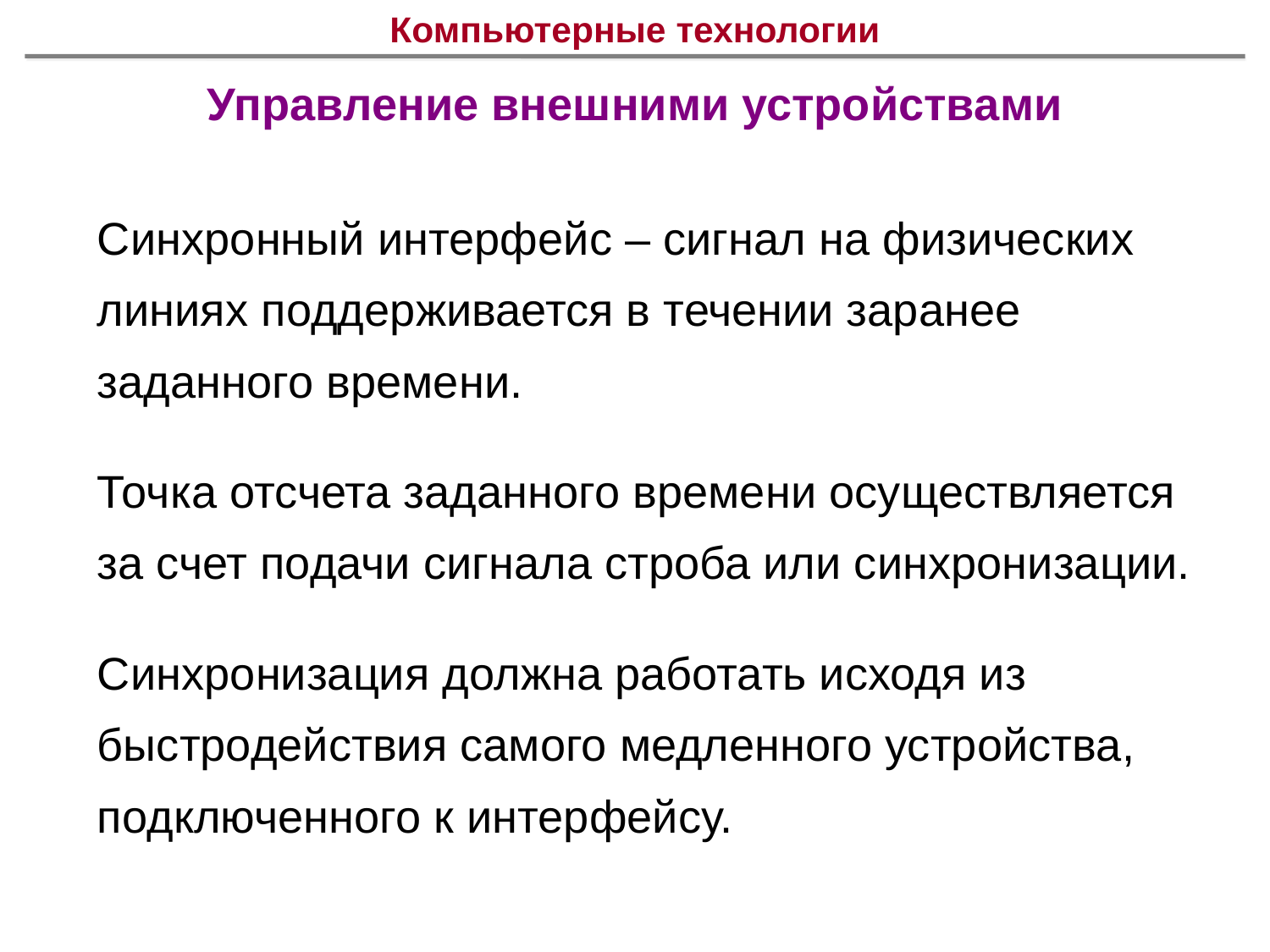

# Компьютерные технологии

Управление внешними устройствами
Синхронный интерфейс – сигнал на физических линиях поддерживается в течении заранее заданного времени.
Точка отсчета заданного времени осуществляется за счет подачи сигнала строба или синхронизации.
Синхронизация должна работать исходя из быстродействия самого медленного устройства, подключенного к интерфейсу.